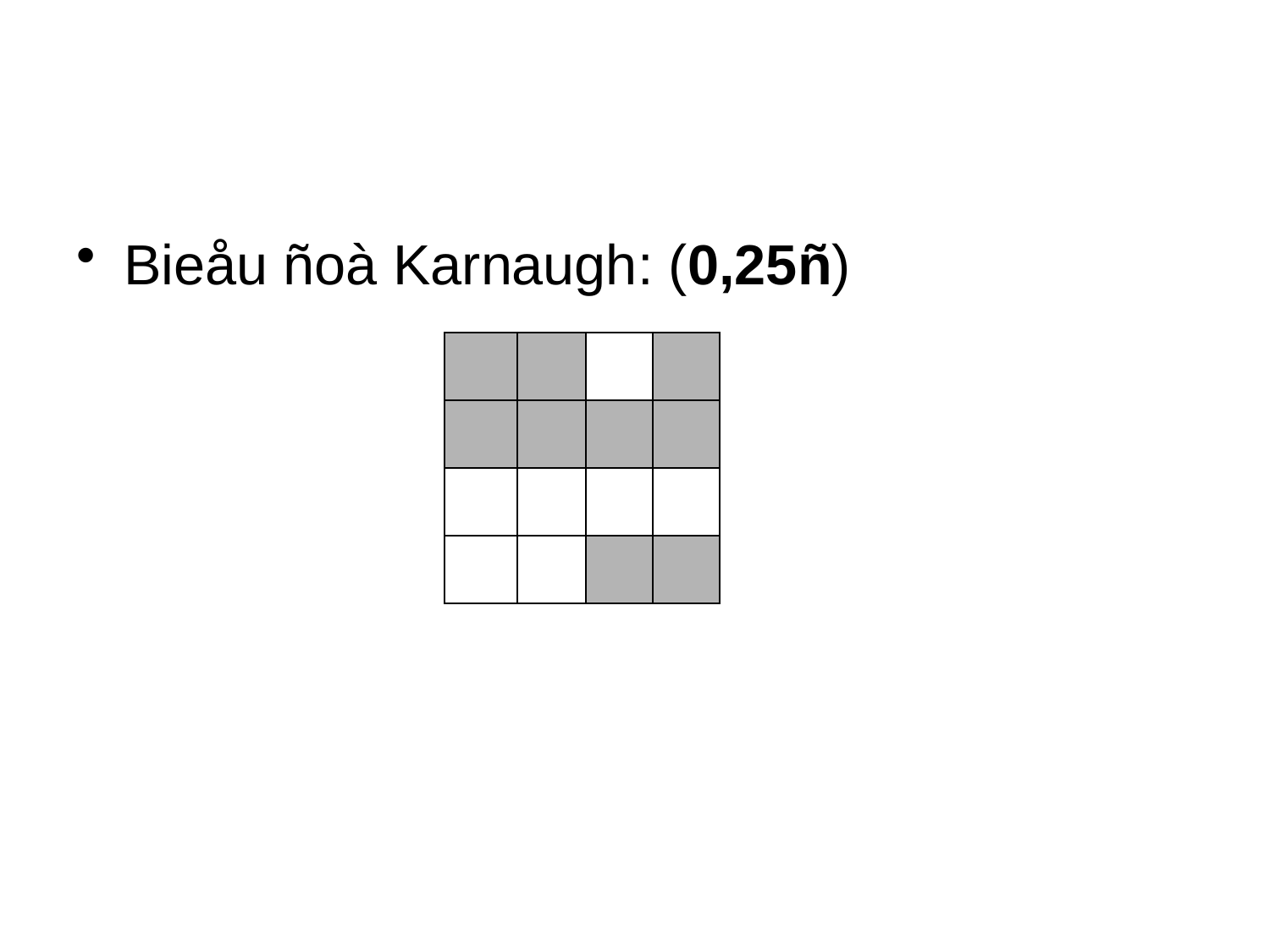

#
Bieåu ñoà Karnaugh: (0,25ñ)
|  |  |  |  |
| --- | --- | --- | --- |
|  |  |  |  |
|  |  |  |  |
|  |  |  |  |